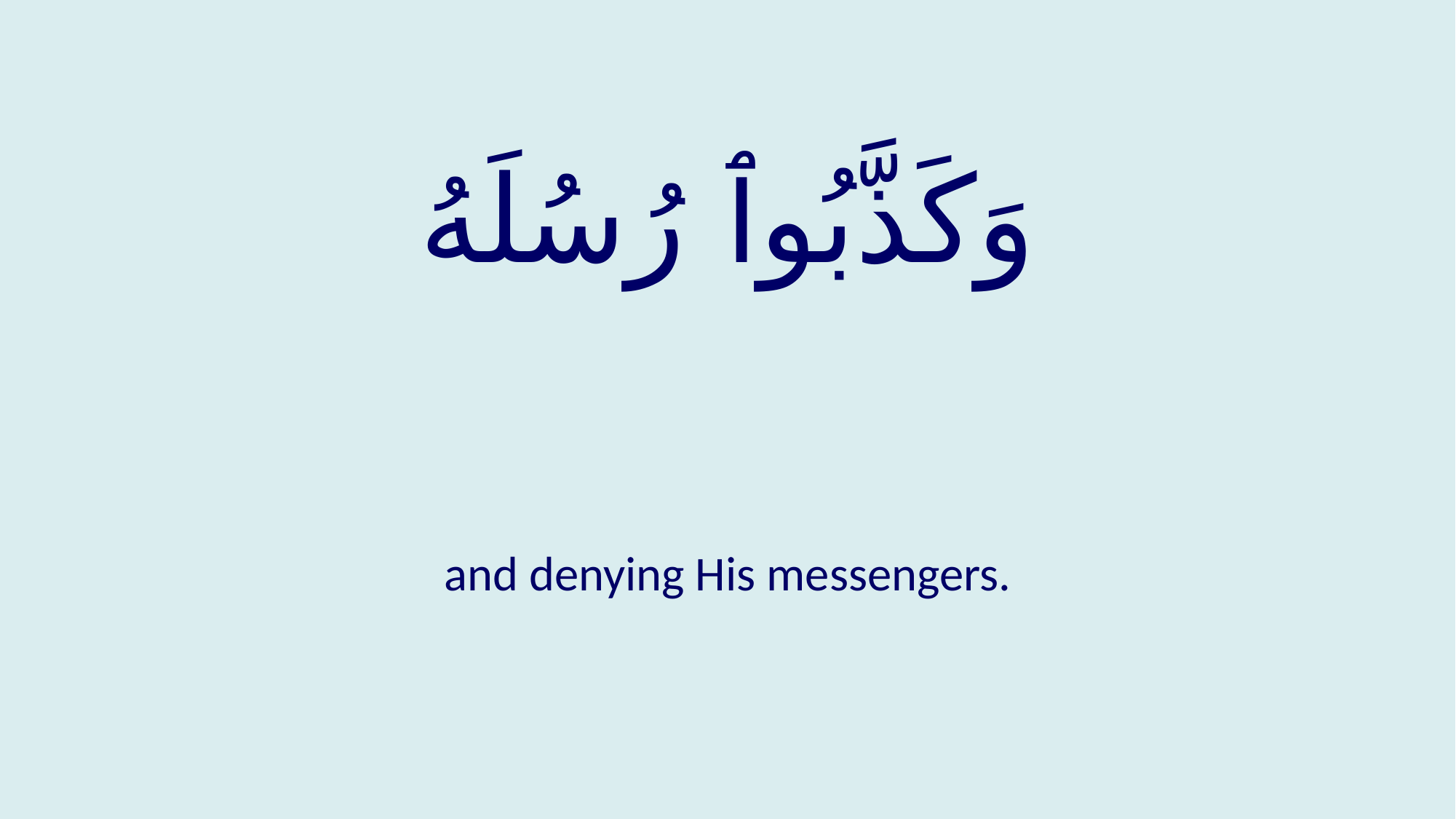

# وَكَذَّبُوٱ رُسُلَهُ
and denying His messengers.